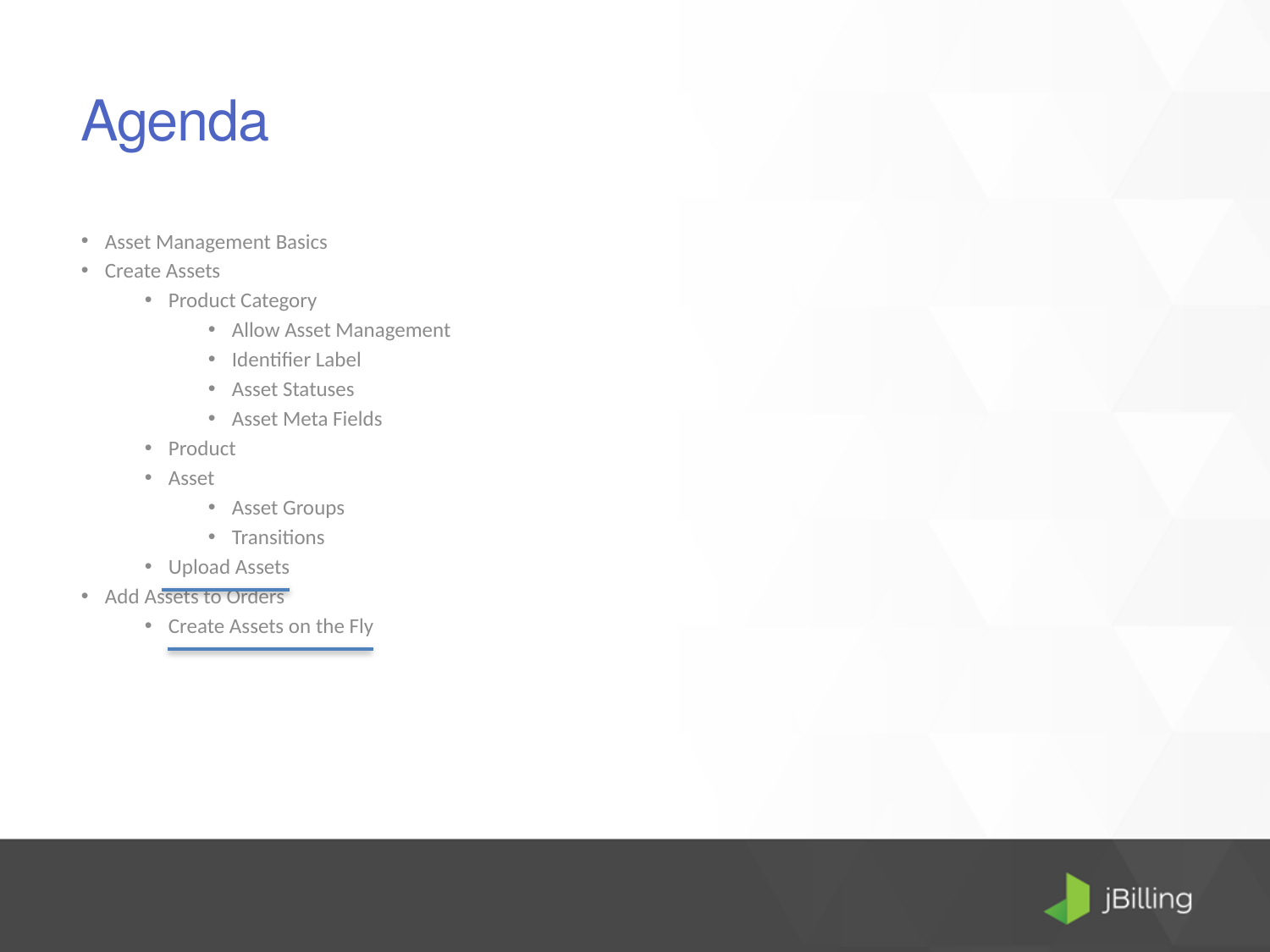

# Agenda
Asset Management Basics
Create Assets
Product Category
Allow Asset Management
Identifier Label
Asset Statuses
Asset Meta Fields
Product
Asset
Asset Groups
Transitions
Upload Assets
Add Assets to Orders
Create Assets on the Fly